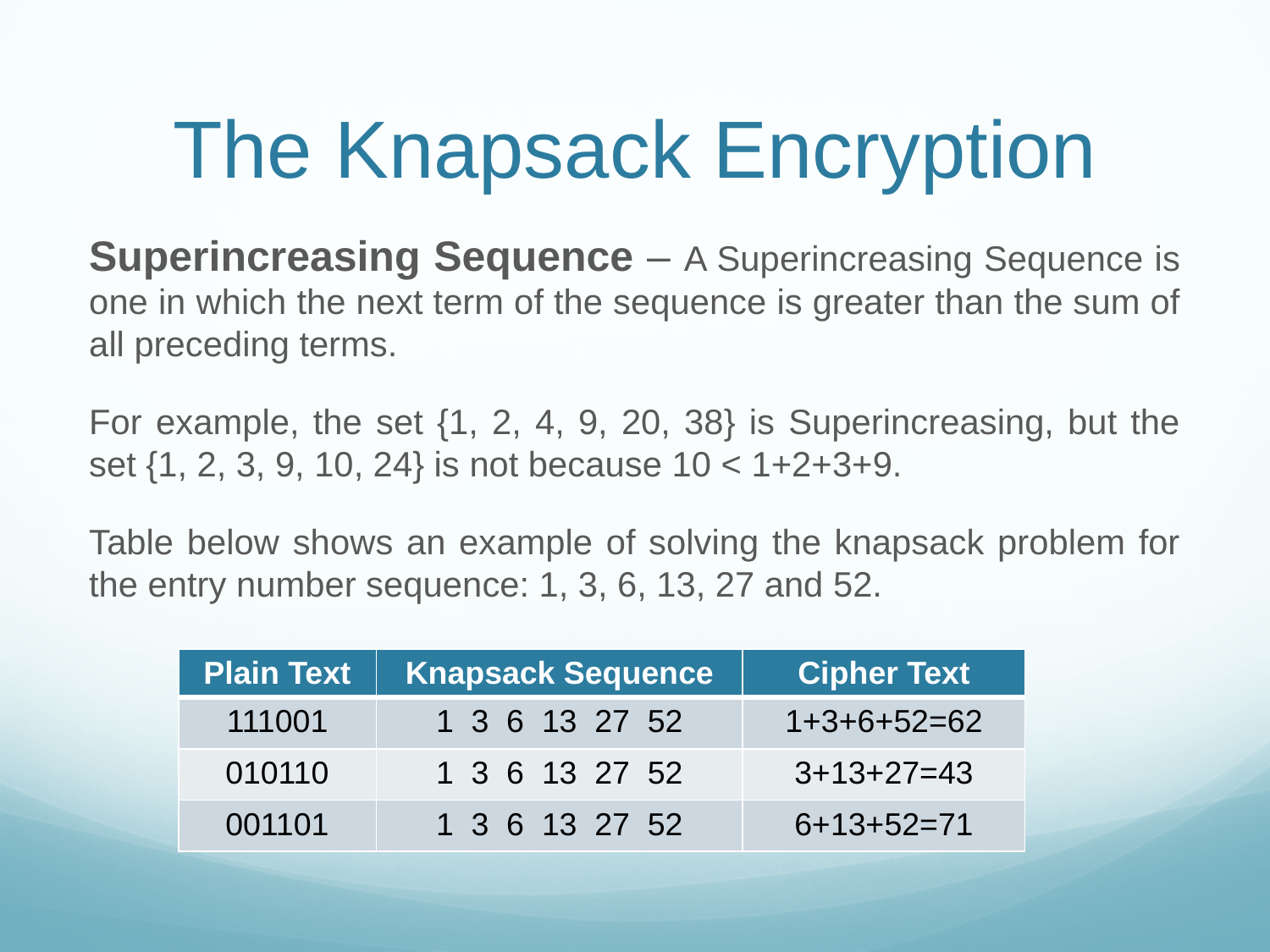

# The Knapsack Encryption
Superincreasing Sequence – A Superincreasing Sequence is one in which the next term of the sequence is greater than the sum of all preceding terms.
For example, the set {1, 2, 4, 9, 20, 38} is Superincreasing, but the set {1, 2, 3, 9, 10, 24} is not because 10 < 1+2+3+9.
Table below shows an example of solving the knapsack problem for the entry number sequence: 1, 3, 6, 13, 27 and 52.

| Plain Text | Knapsack Sequence | Cipher Text |
| --- | --- | --- |
| 111001 | 1 3 6 13 27 52 | 1+3+6+52=62 |
| 010110 | 1 3 6 13 27 52 | 3+13+27=43 |
| 001101 | 1 3 6 13 27 52 | 6+13+52=71 |